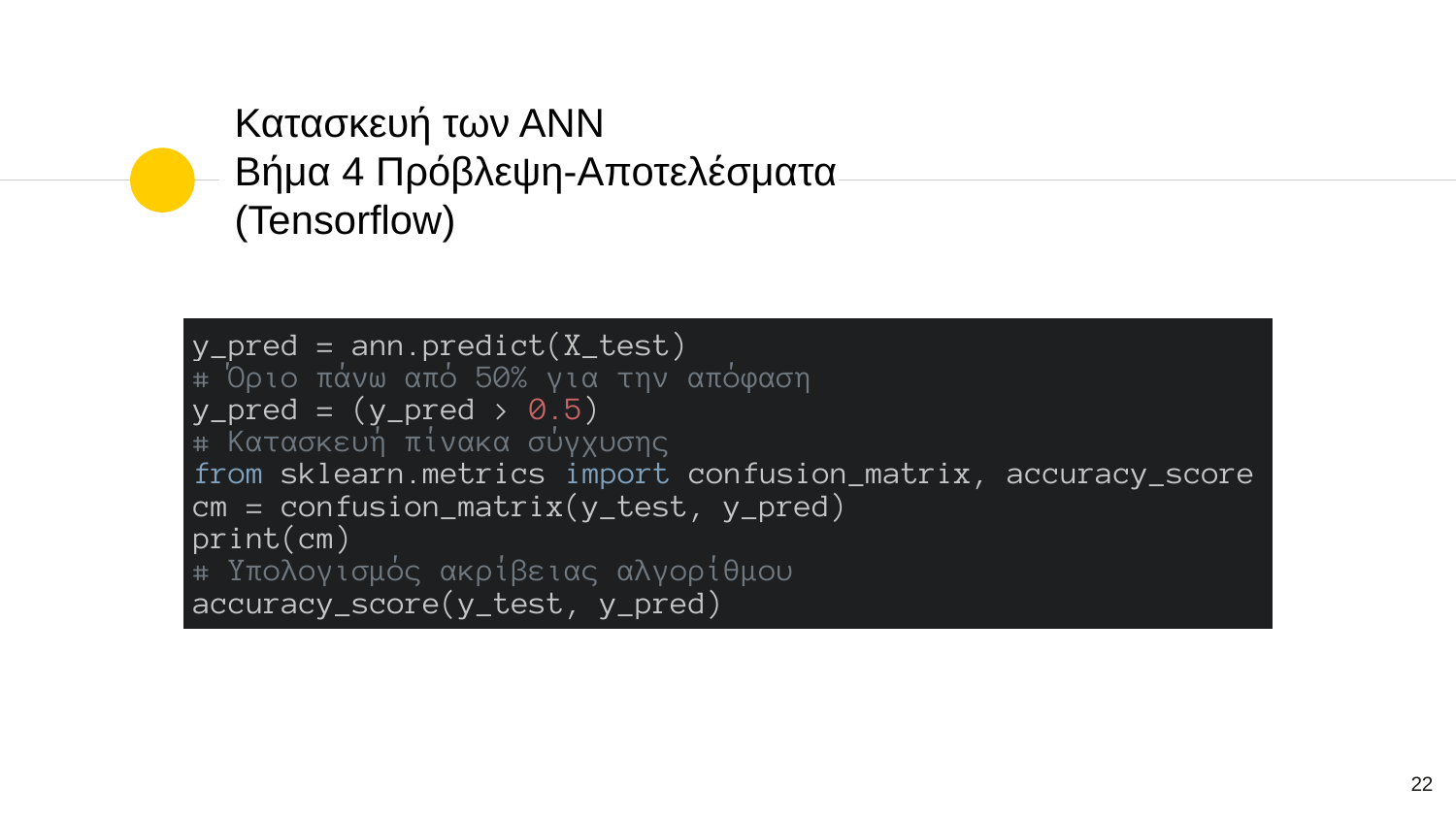

# Κατασκευή των ΑΝΝ Βήμα 4 Πρόβλεψη-Αποτελέσματα (Tensorflow)

| y\_pred = ann.predict(X\_test) # Όριο πάνω από 50% για την απόφαση y\_pred = (y\_pred > 0.5) # Κατασκευή πίνακα σύγχυσης from sklearn.metrics import confusion\_matrix, accuracy\_score cm = confusion\_matrix(y\_test, y\_pred) print(cm) # Υπολογισμός ακρίβειας αλγορίθμου accuracy\_score(y\_test, y\_pred) |
| --- |
22